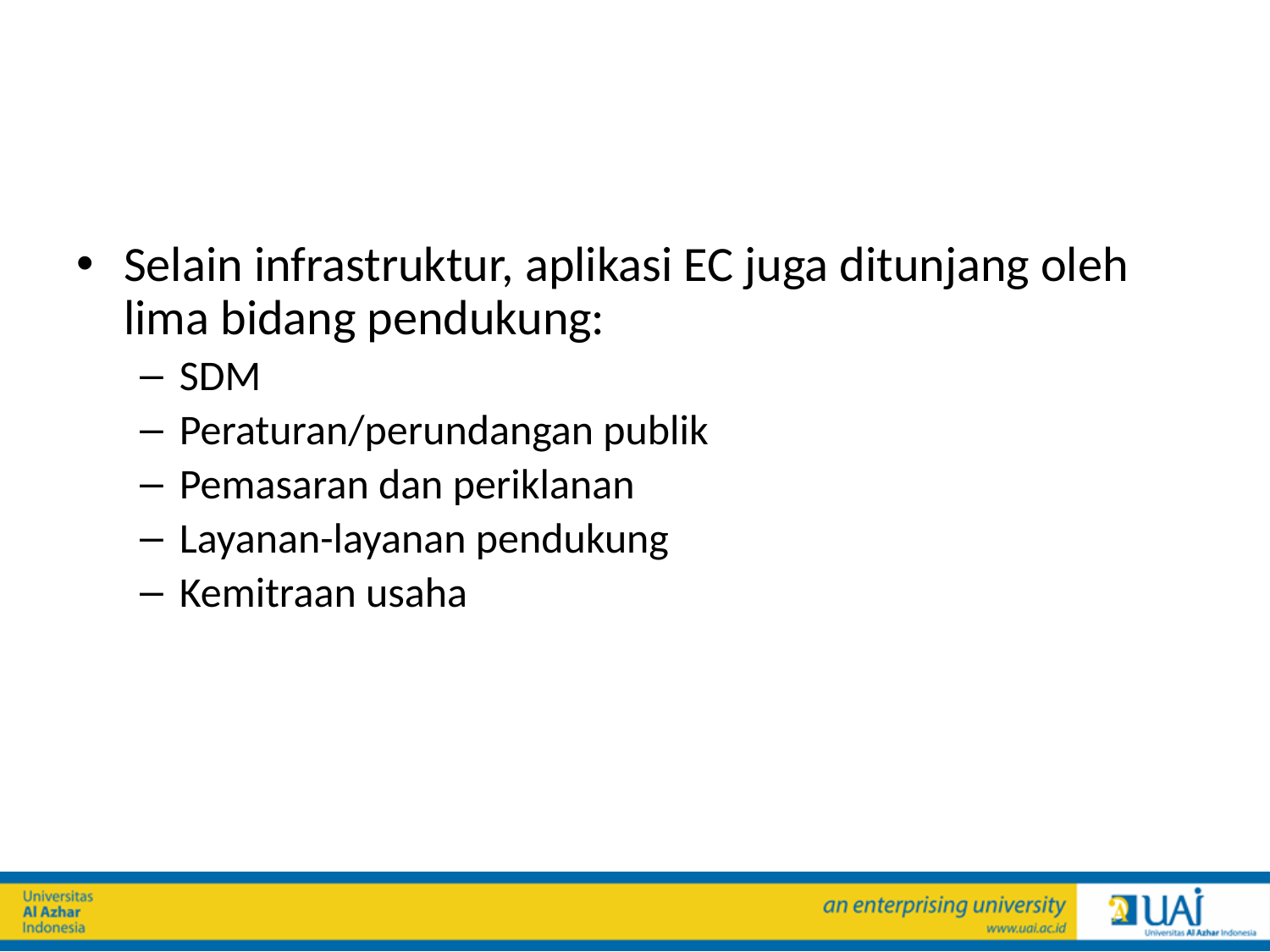

#
Selain infrastruktur, aplikasi EC juga ditunjang oleh lima bidang pendukung:
SDM
Peraturan/perundangan publik
Pemasaran dan periklanan
Layanan-layanan pendukung
Kemitraan usaha